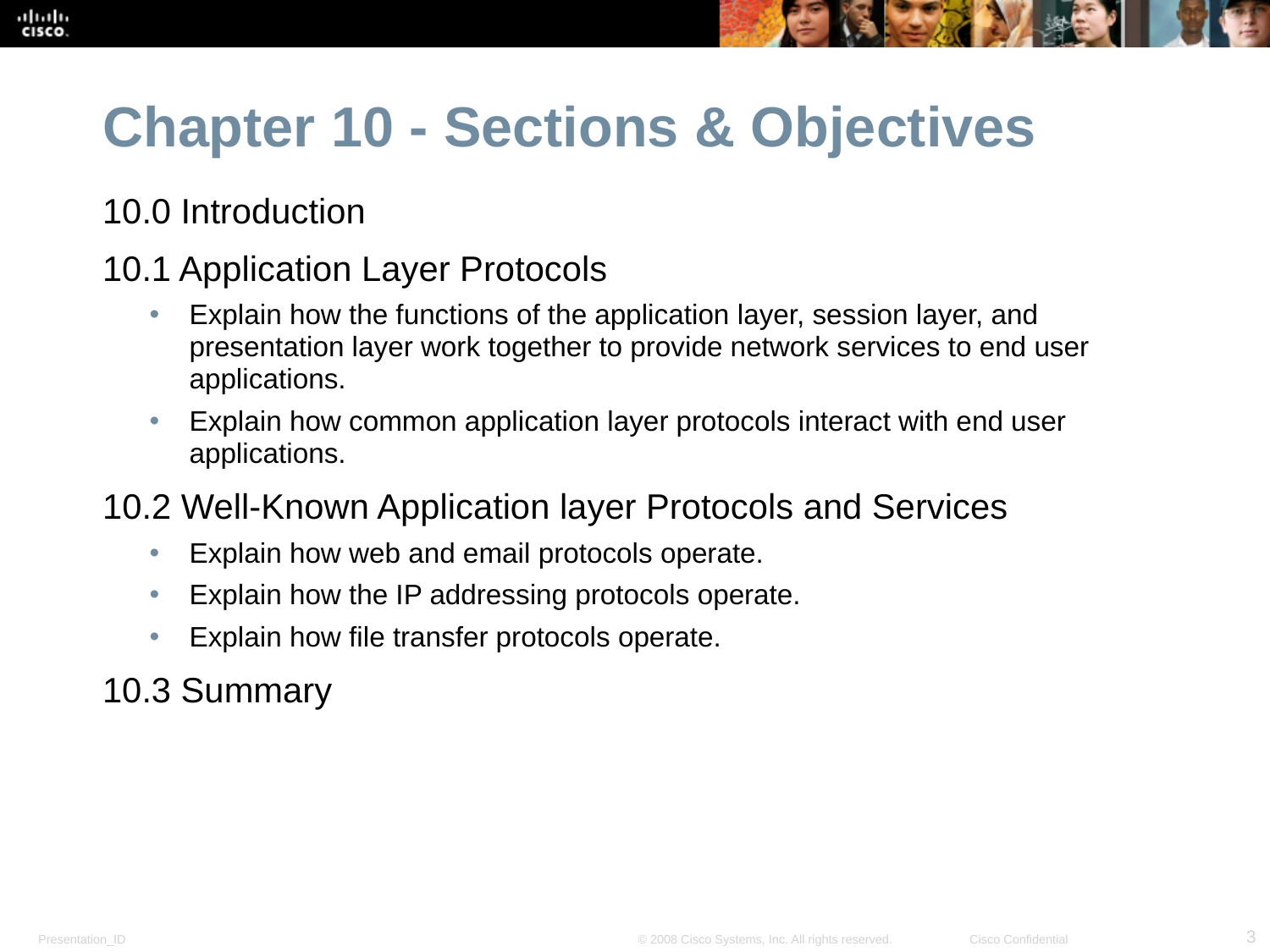

Chapter 10 - Sections & Objectives
10.0 Introduction
10.1 Application Layer Protocols
Explain how the functions of the application layer, session layer, and presentation layer work together to provide network services to end user applications.
Explain how common application layer protocols interact with end user applications.
10.2 Well-Known Application layer Protocols and Services
Explain how web and email protocols operate.
Explain how the IP addressing protocols operate.
Explain how file transfer protocols operate.
10.3 Summary